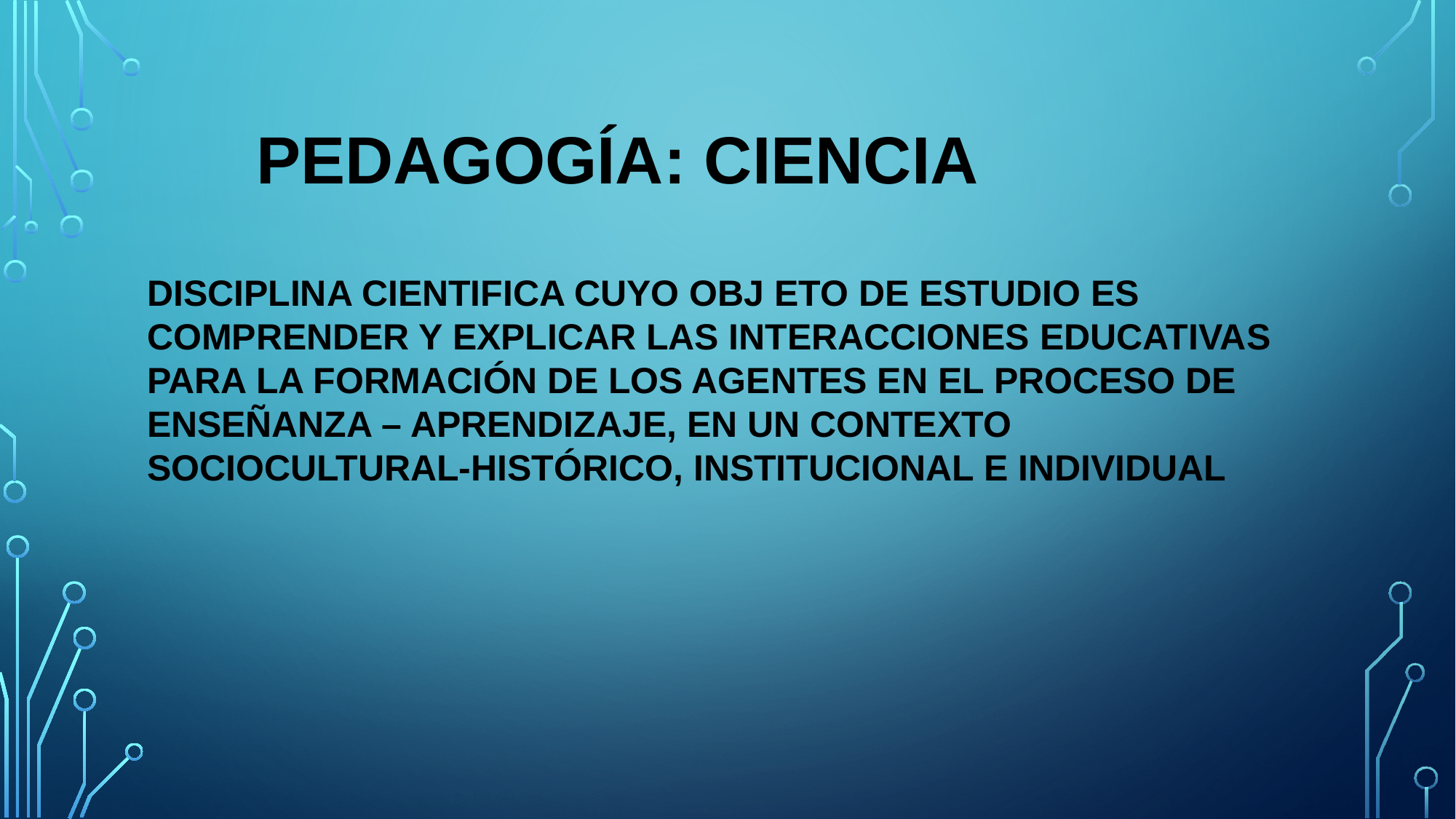

# PEDAGOGÍA: CIENCIA
DISCIPLINA CIENTIFICA CUYO OBJ ETO DE ESTUDIO ES COMPRENDER Y EXPLICAR LAS INTERACCIONES EDUCATIVAS PARA LA FORMACIÓN DE LOS AGENTES EN EL PROCESO DE ENSEÑANZA – APRENDIZAJE, EN UN CONTEXTO SOCIOCULTURAL-HISTÓRICO, INSTITUCIONAL E INDIVIDUAL